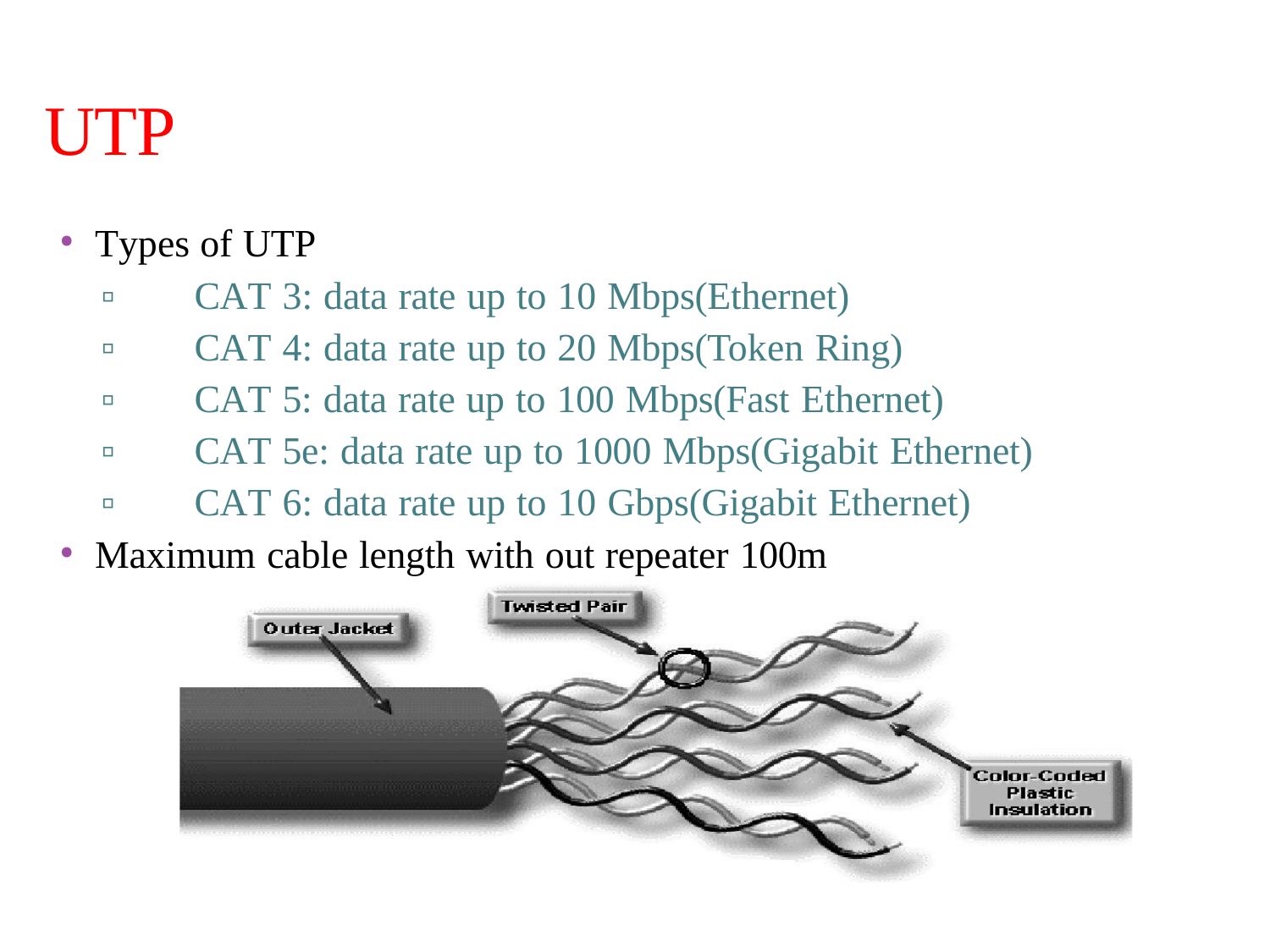

UTP
Types of UTP
▫	CAT 3: data rate up to 10 Mbps(Ethernet)
▫	CAT 4: data rate up to 20 Mbps(Token Ring)
▫	CAT 5: data rate up to 100 Mbps(Fast Ethernet)
▫	CAT 5e: data rate up to 1000 Mbps(Gigabit Ethernet)
▫	CAT 6: data rate up to 10 Gbps(Gigabit Ethernet)
Maximum cable length with out repeater 100m

23